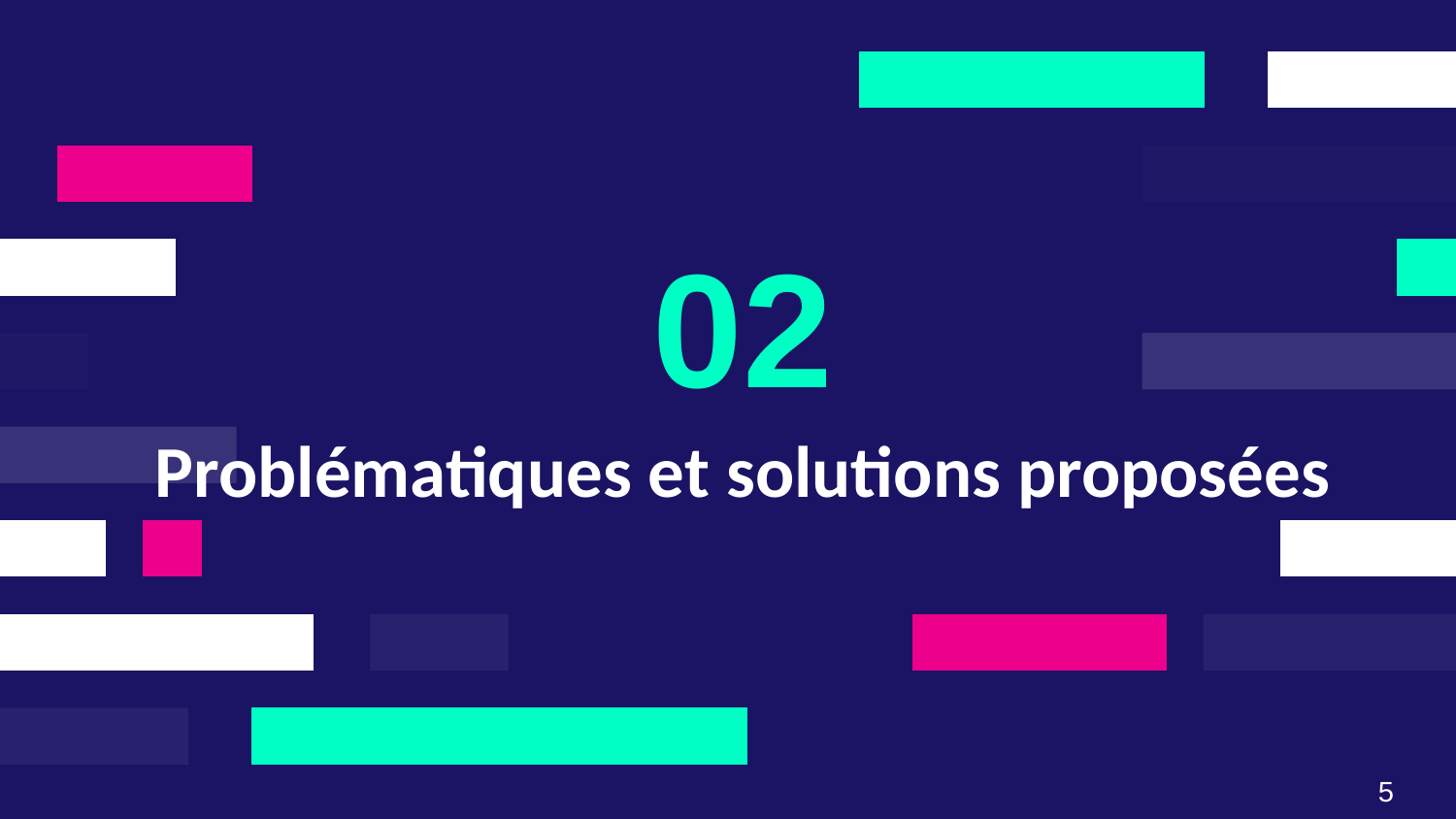

02
# Problématiques et solutions proposées
5